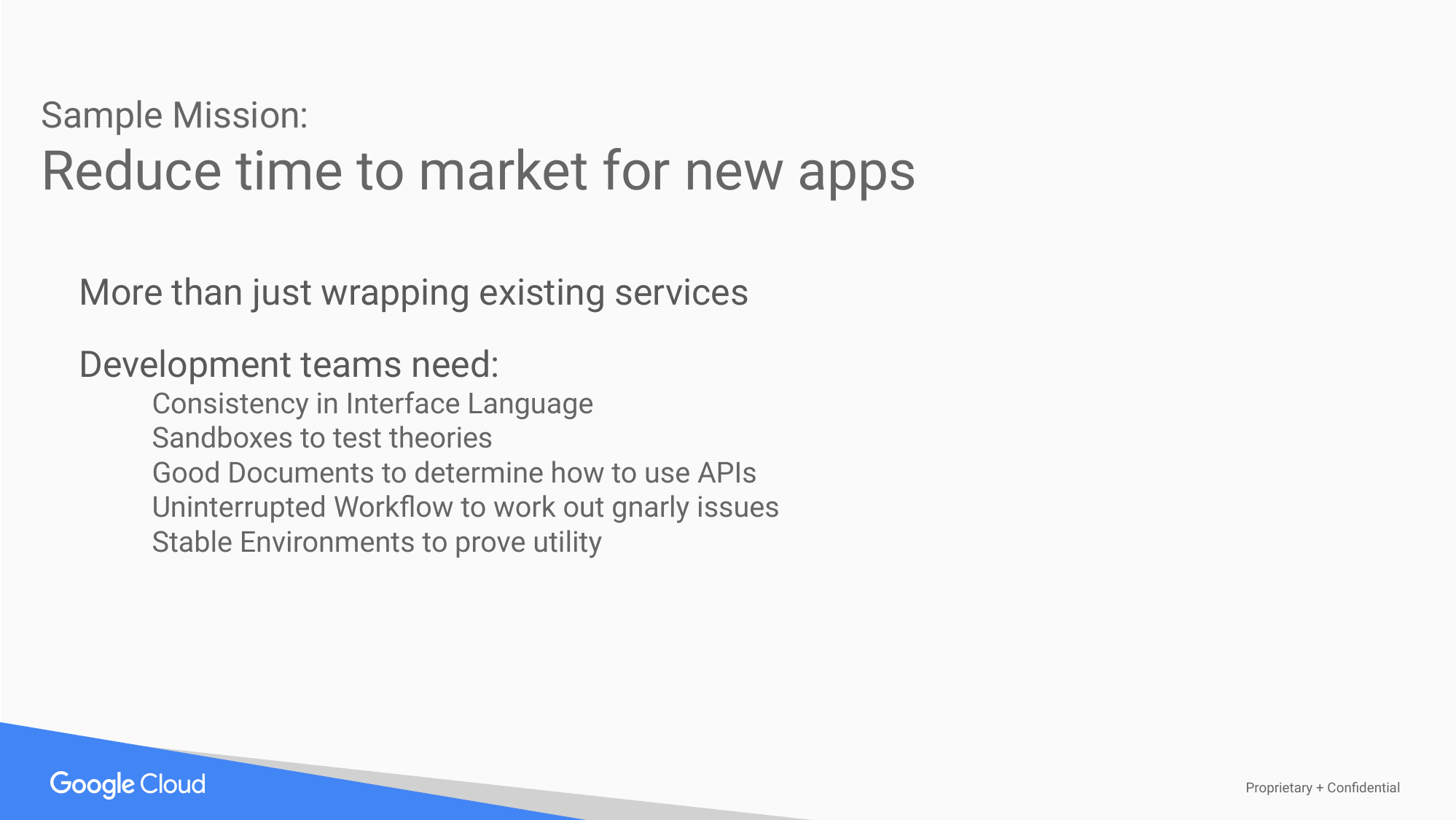

Sample Mission:
Reduce time to market for new apps
More than just wrapping existing services
Development teams need:
Consistency in Interface Language
Sandboxes to test theories
Good Documents to determine how to use APIs
Uninterrupted Workflow to work out gnarly issues
Stable Environments to prove utility